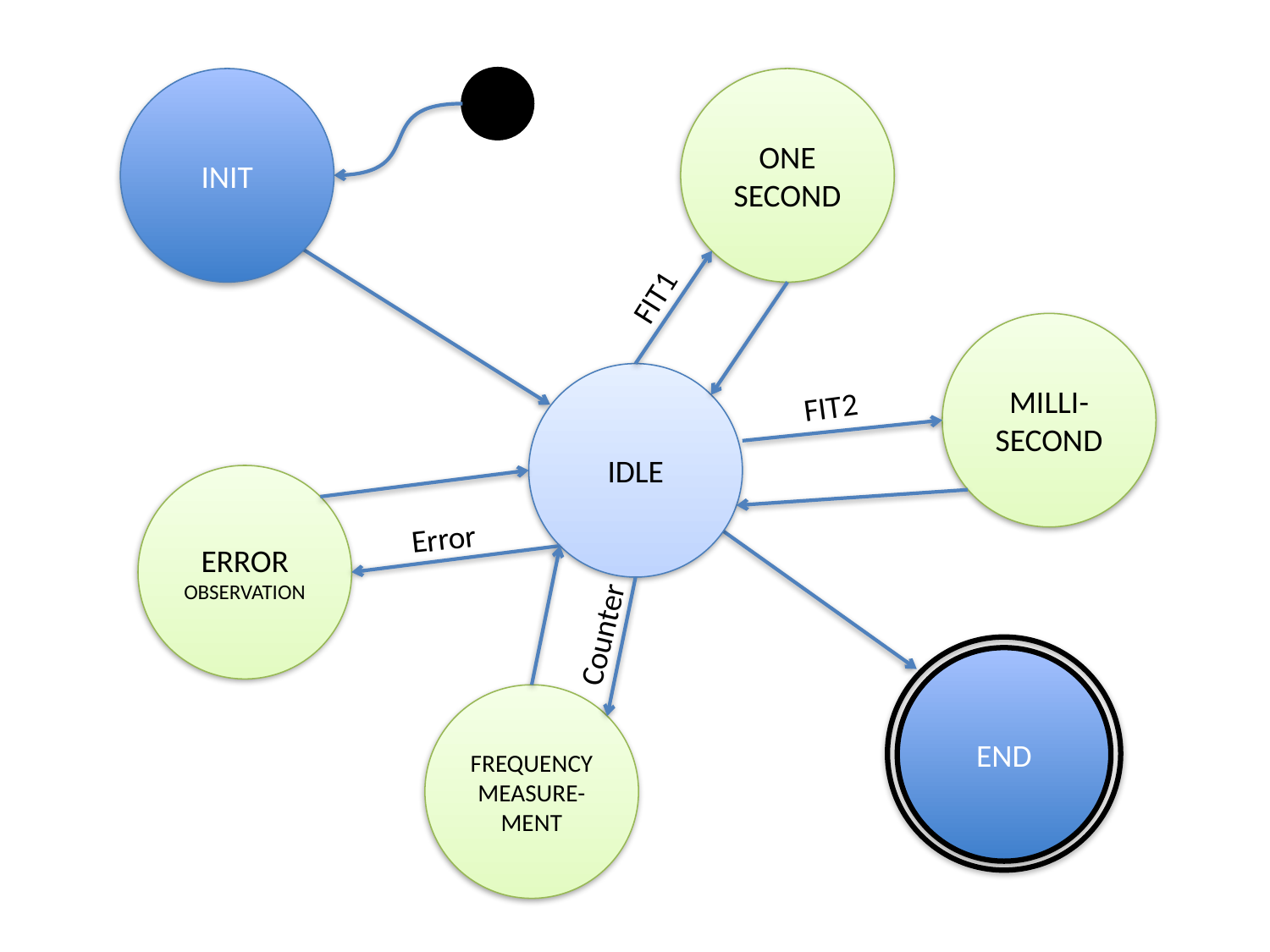

INIT

ONE SECOND
FIT1
MILLI-SECOND
IDLE
FIT2
ERROR
OBSERVATION
Error
Counter

END
FREQUENCY MEASURE-MENT